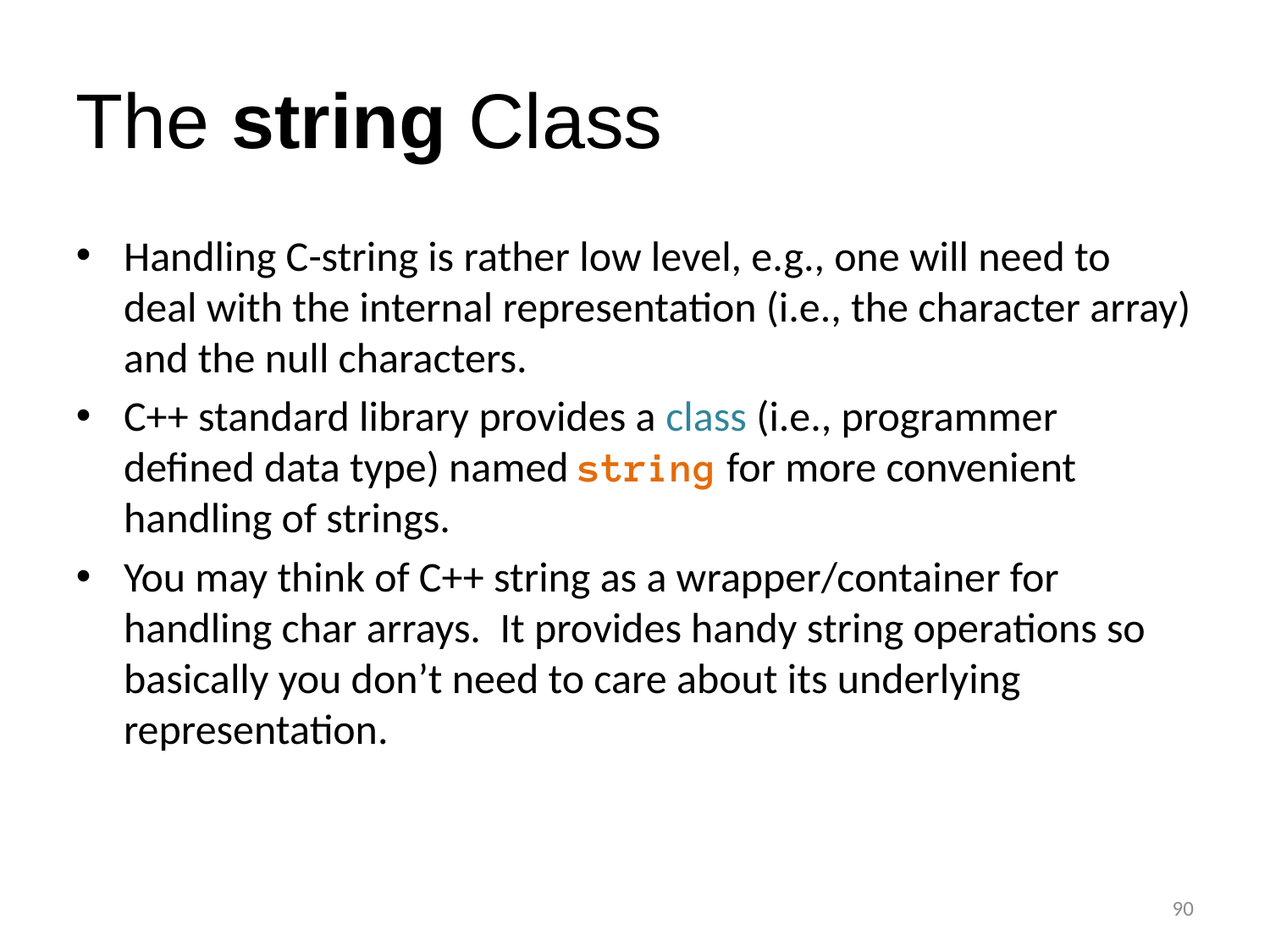

The string Class
Handling C-string is rather low level, e.g., one will need to deal with the internal representation (i.e., the character array) and the null characters.
C++ standard library provides a class (i.e., programmer defined data type) named string for more convenient handling of strings.
You may think of C++ string as a wrapper/container for handling char arrays.  It provides handy string operations so basically you don’t need to care about its underlying representation.
90